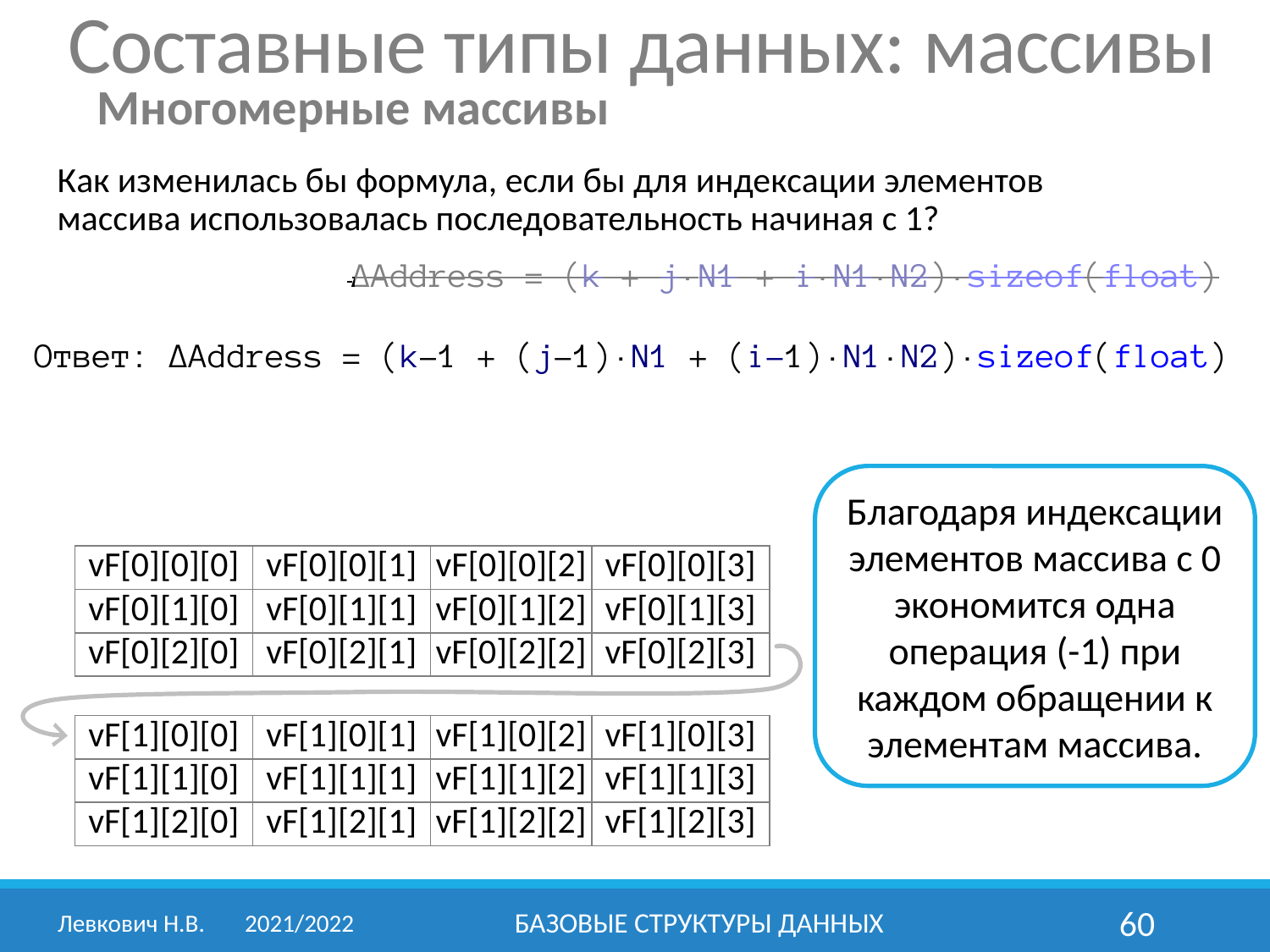

Составные типы данных: массивы
Многомерные массивы
Как изменилась бы формула, если бы для индексации элементов массива использовалась последовательность начиная с 1?
 ΔAddress = (k + j·N1 + i·N1·N2)·sizeof(float)

Ответ: ΔAddress = (k-1 + (j-1)·N1 + (i-1)·N1·N2)·sizeof(float)
Благодаря индексации элементов массива с 0 экономится одна операция (-1) при каждом обращении к элементам массива.
| vF[0][0][0] | vF[0][0][1] | vF[0][0][2] | vF[0][0][3] |
| --- | --- | --- | --- |
| vF[0][1][0] | vF[0][1][1] | vF[0][1][2] | vF[0][1][3] |
| vF[0][2][0] | vF[0][2][1] | vF[0][2][2] | vF[0][2][3] |
|  |  |  |  |
| vF[1][0][0] | vF[1][0][1] | vF[1][0][2] | vF[1][0][3] |
| vF[1][1][0] | vF[1][1][1] | vF[1][1][2] | vF[1][1][3] |
| vF[1][2][0] | vF[1][2][1] | vF[1][2][2] | vF[1][2][3] |

Левкович Н.В.	2021/2022
Базовые структуры данных
60